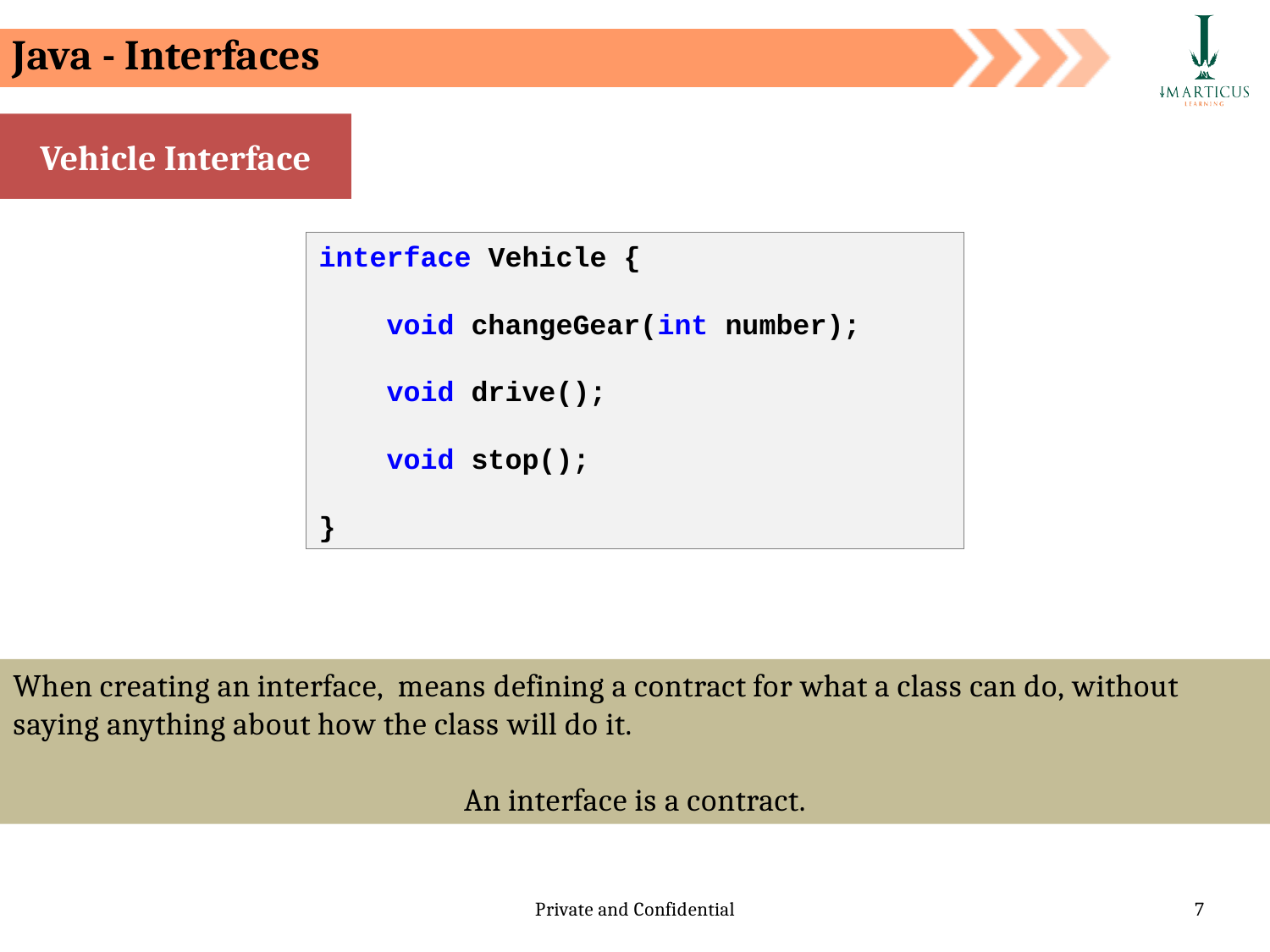

Java - Interfaces

Vehicle Interface
interface Vehicle {
    void changeGear(int number);
    void drive();
    void stop();
}
When creating an interface,  means defining a contract for what a class can do, without saying anything about how the class will do it.

An interface is a contract.